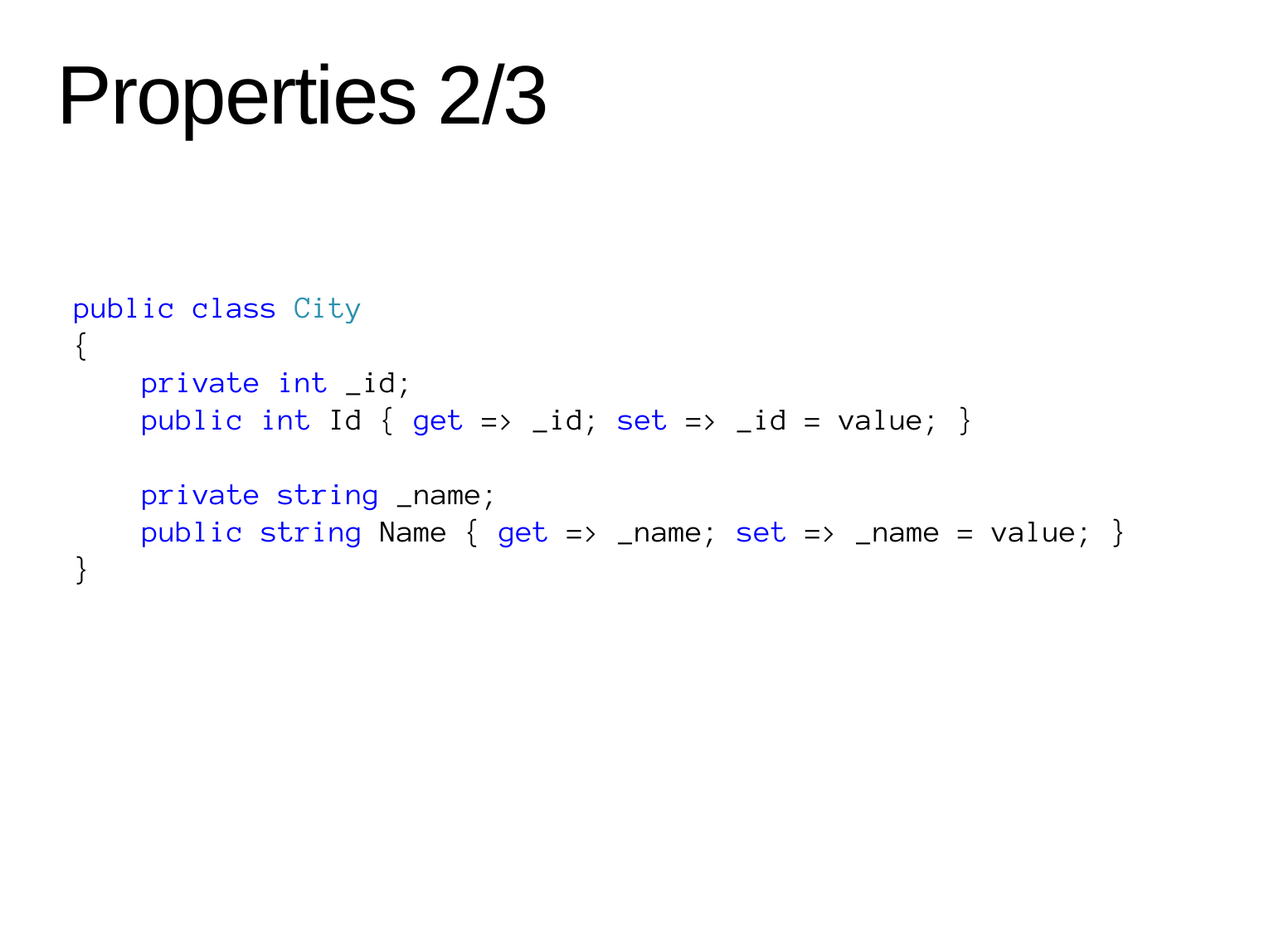

# Properties 2/3
public class City
{
    private int _id;
    public int Id { get => _id; set => _id = value; }

    private string _name;
    public string Name { get => _name; set => _name = value; }
}